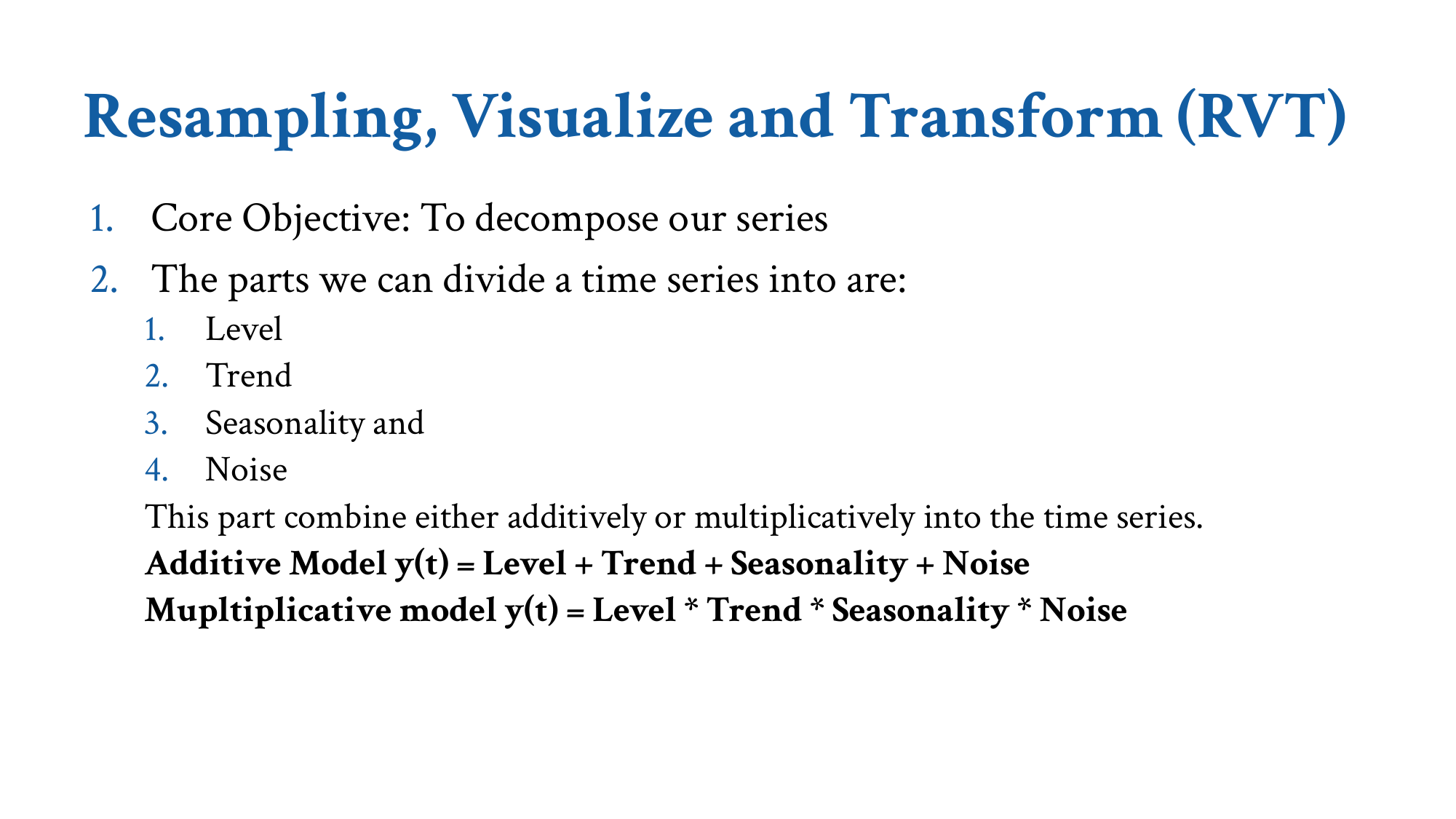

# Resampling, Visualize and Transform (RVT)
Core Objective: To decompose our series
The parts we can divide a time series into are:
Level
Trend
Seasonality and
Noise
This part combine either additively or multiplicatively into the time series.
Additive Model y(t) = Level + Trend + Seasonality + Noise
Mupltiplicative model y(t) = Level * Trend * Seasonality * Noise